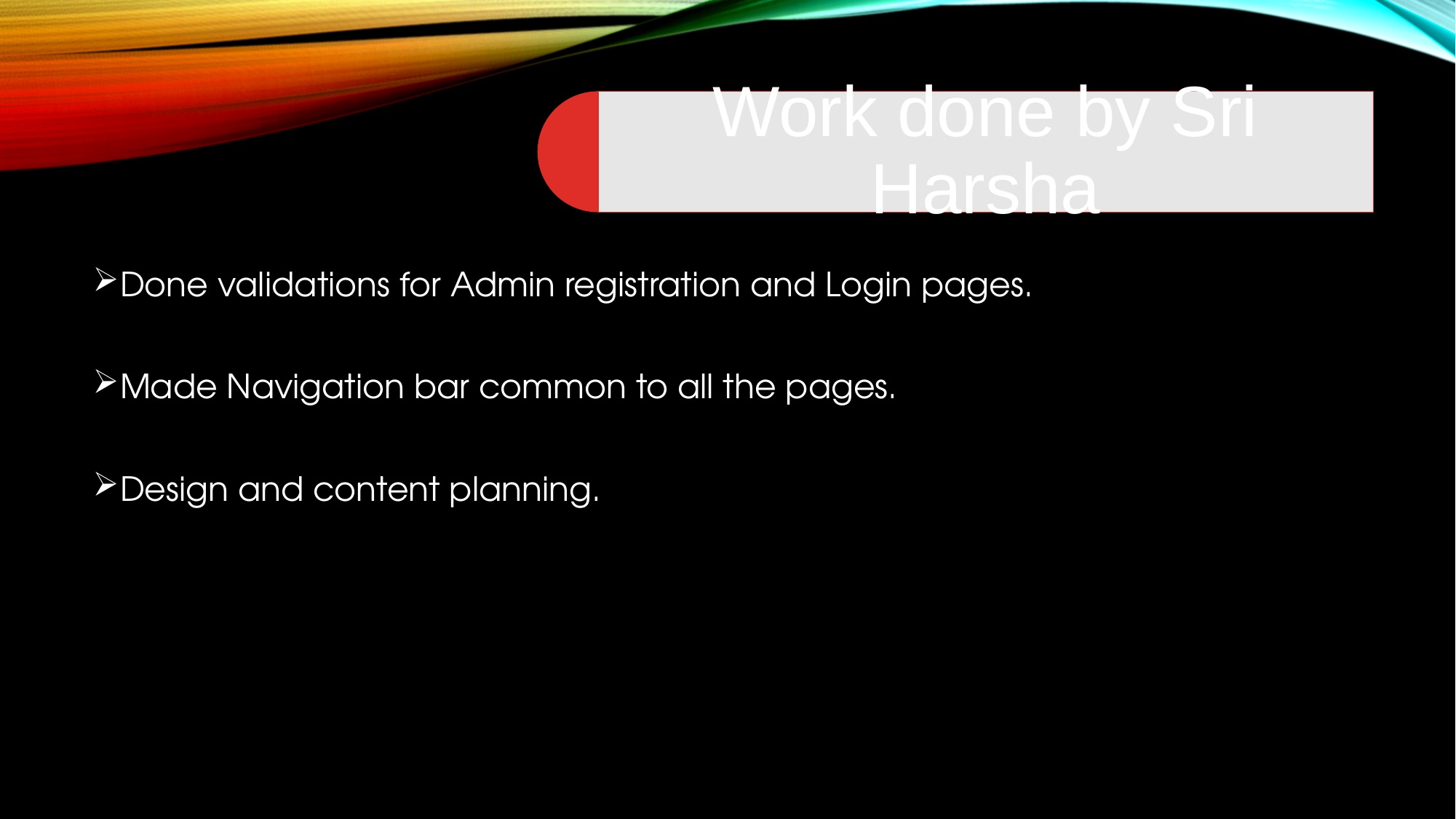

Work done by Sri Harsha
Done validations for Admin registration and Login pages.

Made Navigation bar common to all the pages.

Design and content planning.